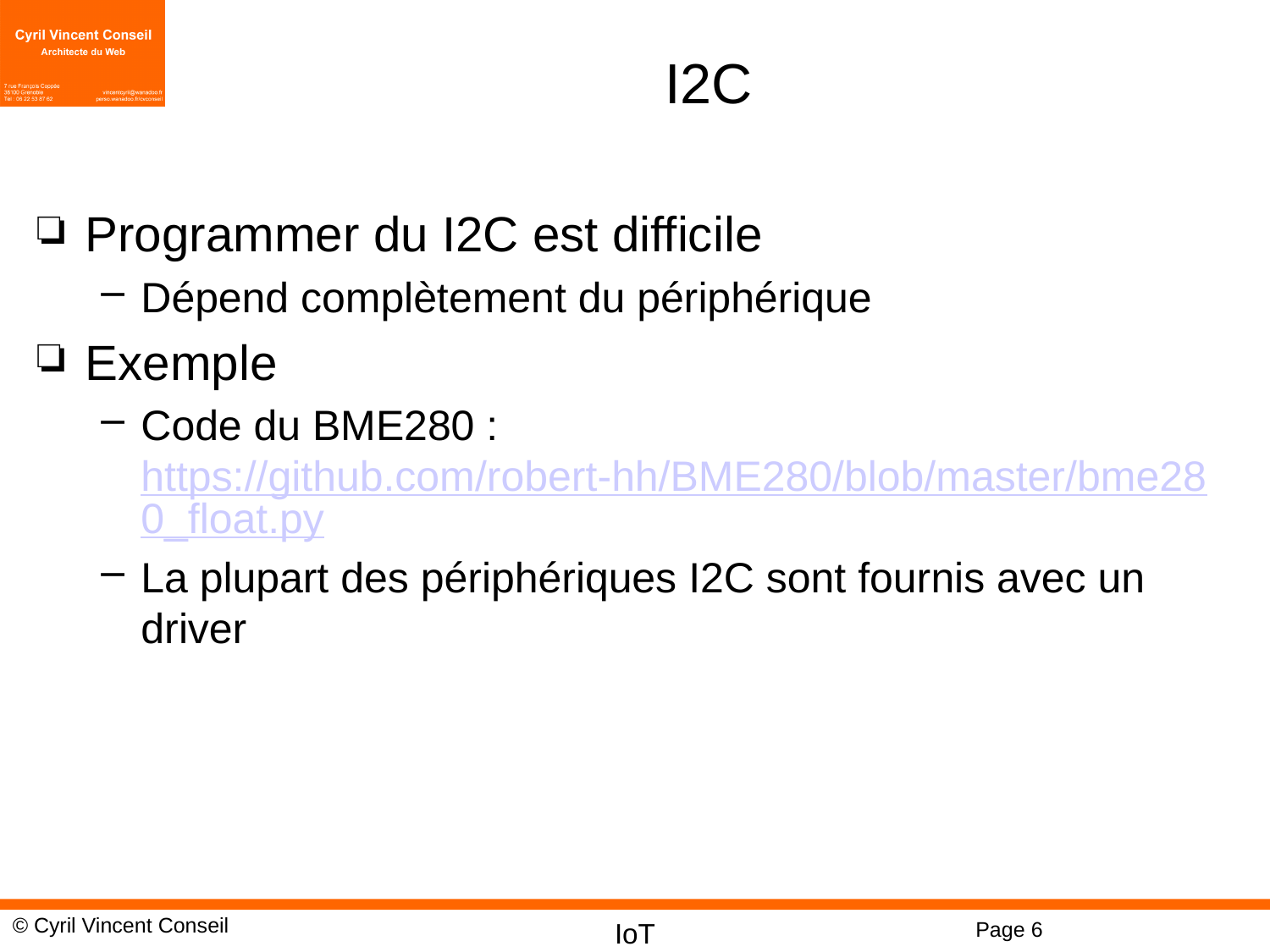

# I2C
Programmer du I2C est difficile
Dépend complètement du périphérique
Exemple
Code du BME280 : https://github.com/robert-hh/BME280/blob/master/bme280_float.py
La plupart des périphériques I2C sont fournis avec un driver